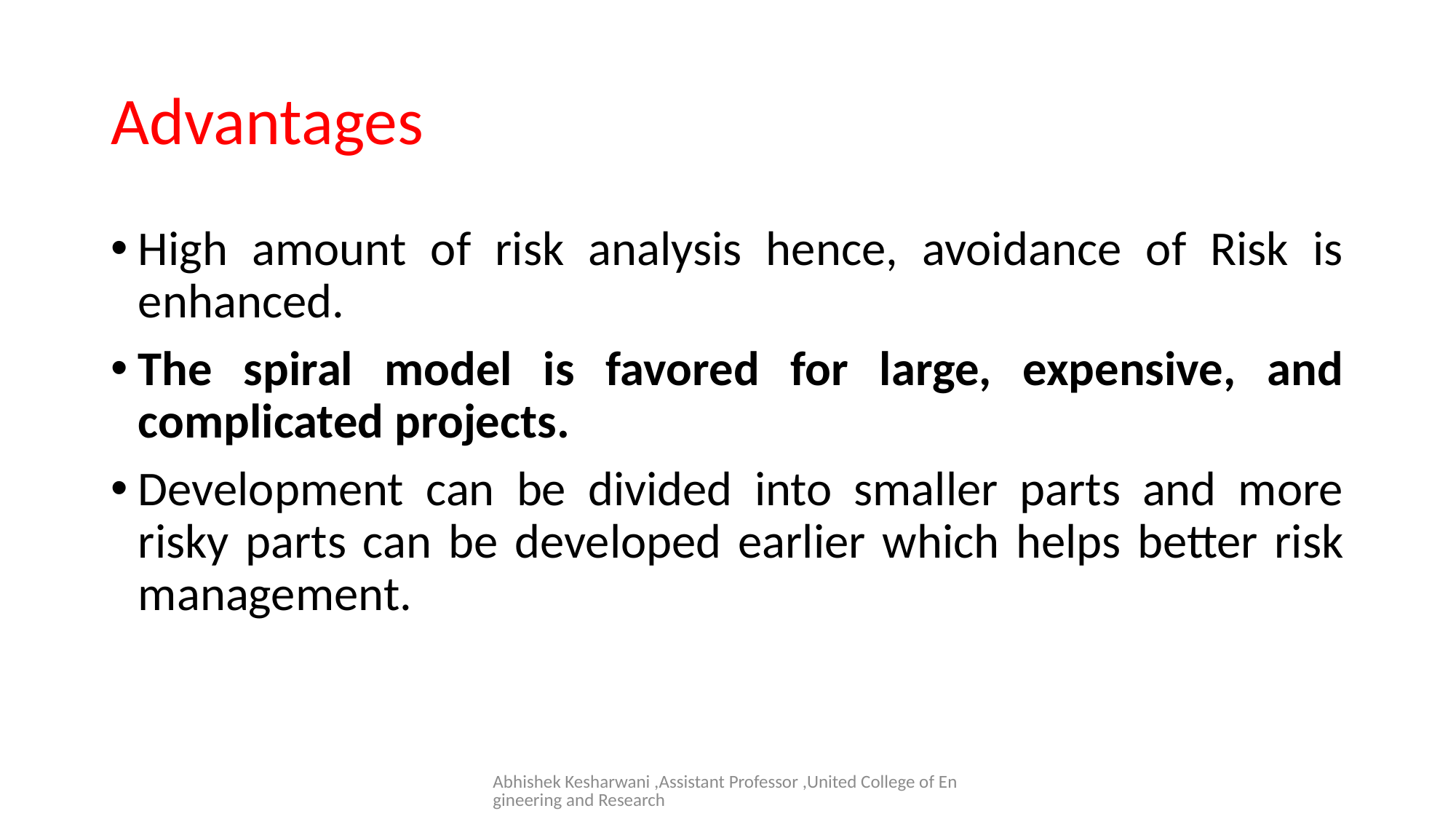

# Advantages
High amount of risk analysis hence, avoidance of Risk is enhanced.
The spiral model is favored for large, expensive, and complicated projects.
Development can be divided into smaller parts and more risky parts can be developed earlier which helps better risk management.

Abhishek Kesharwani ,Assistant Professor ,United College of Engineering and Research